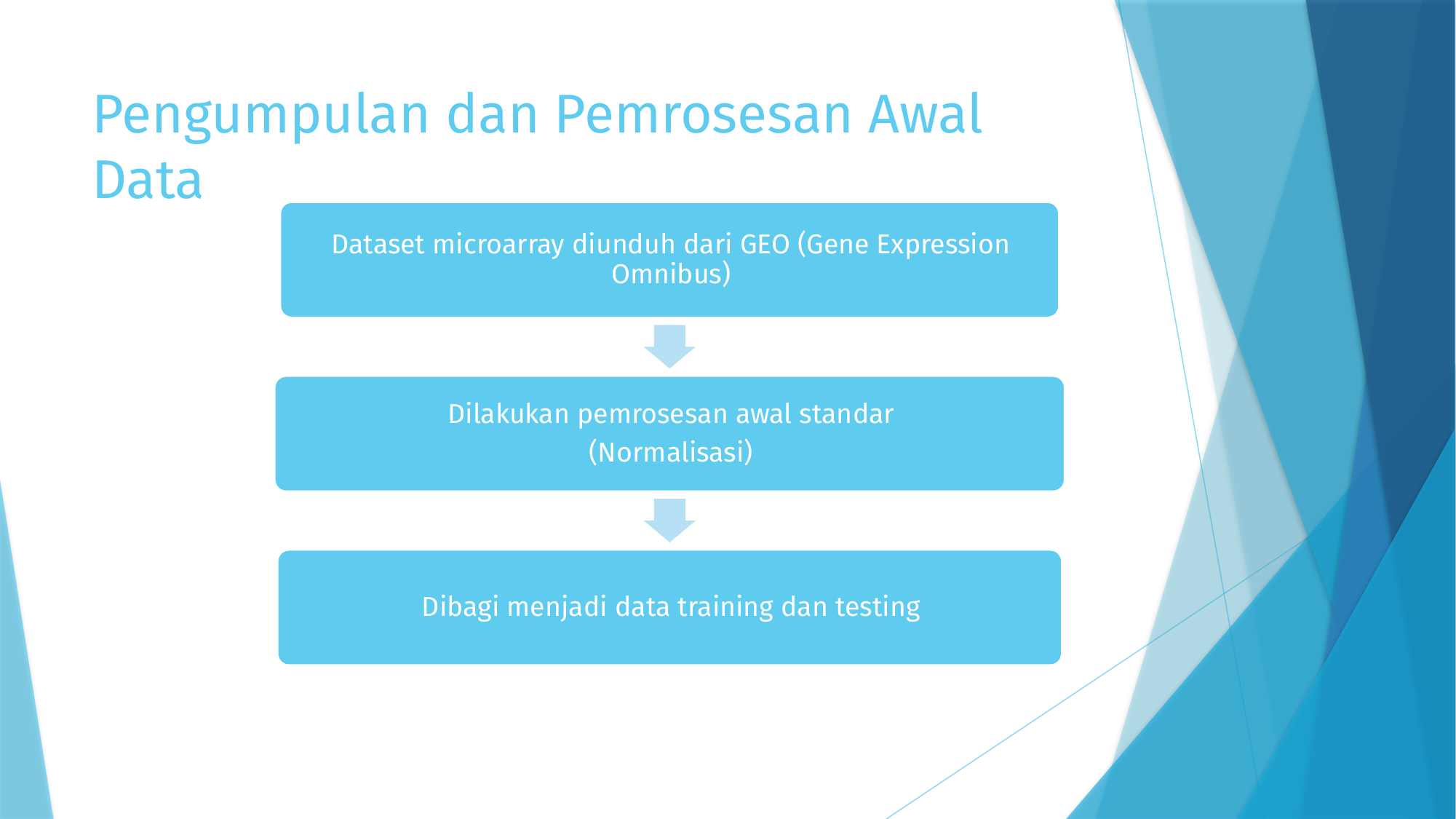

# Pengumpulan dan Pemrosesan Awal Data
Dataset microarray diunduh dari GEO (Gene Expression Omnibus)

Dilakukan pemrosesan awal standar
(Normalisasi)

Dibagi menjadi data training dan testing